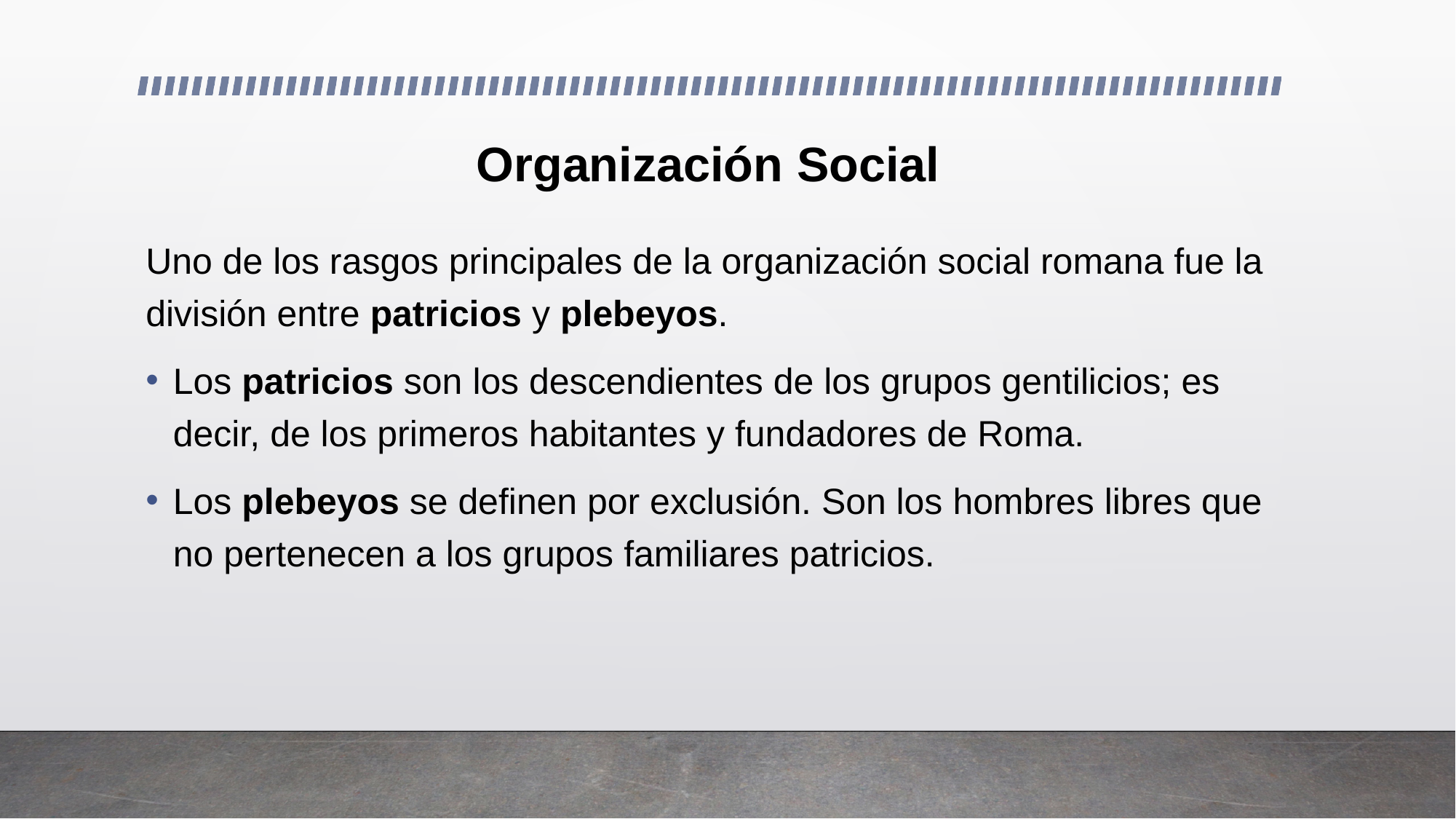

# Organización Social
Uno de los rasgos principales de la organización social romana fue la división entre patricios y plebeyos.
Los patricios son los descendientes de los grupos gentilicios; es decir, de los primeros habitantes y fundadores de Roma.
Los plebeyos se definen por exclusión. Son los hombres libres que no pertenecen a los grupos familiares patricios.